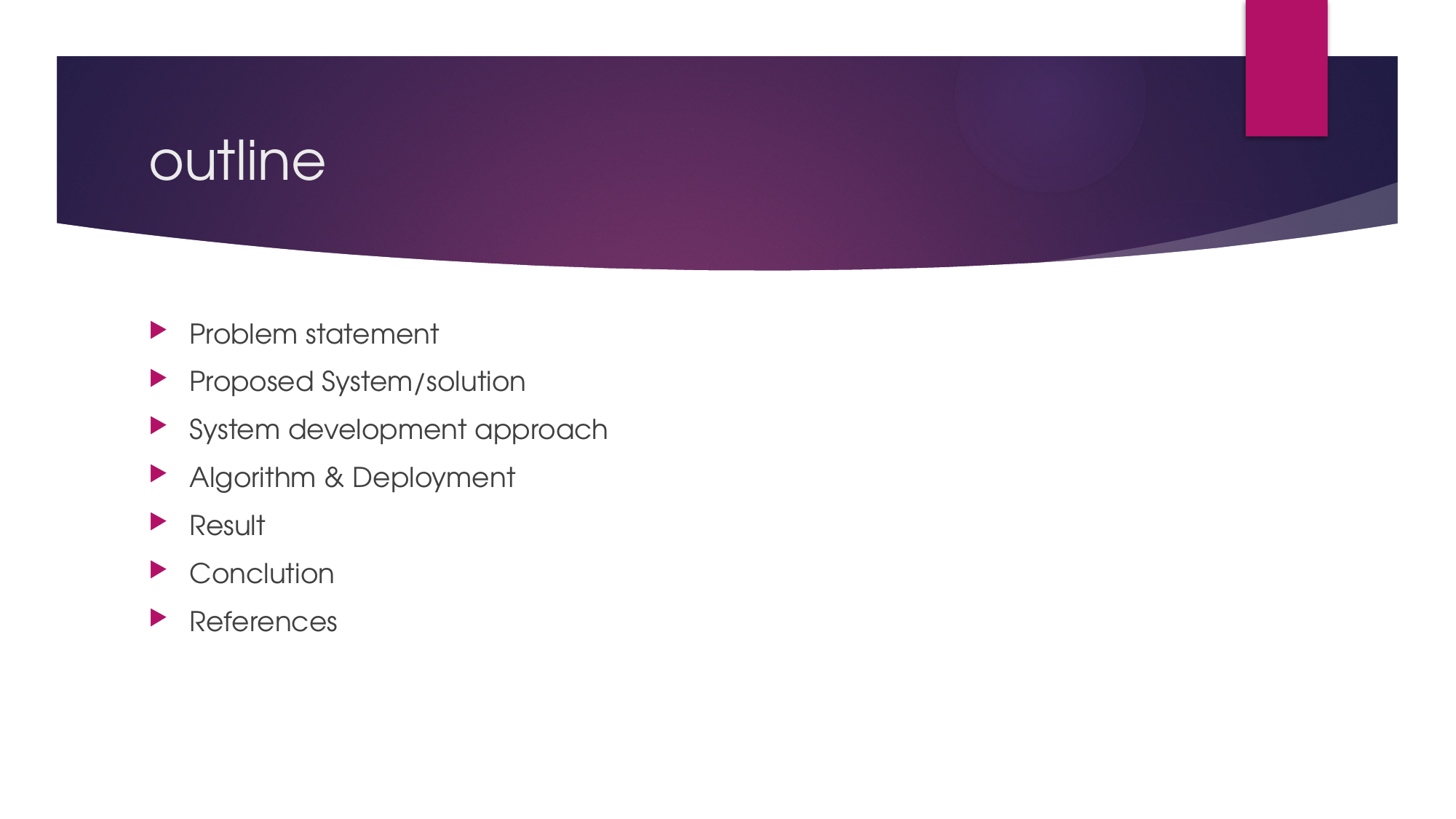

# outline
Problem statement
Proposed System/solution
System development approach
Algorithm & Deployment
Result
Conclution
References